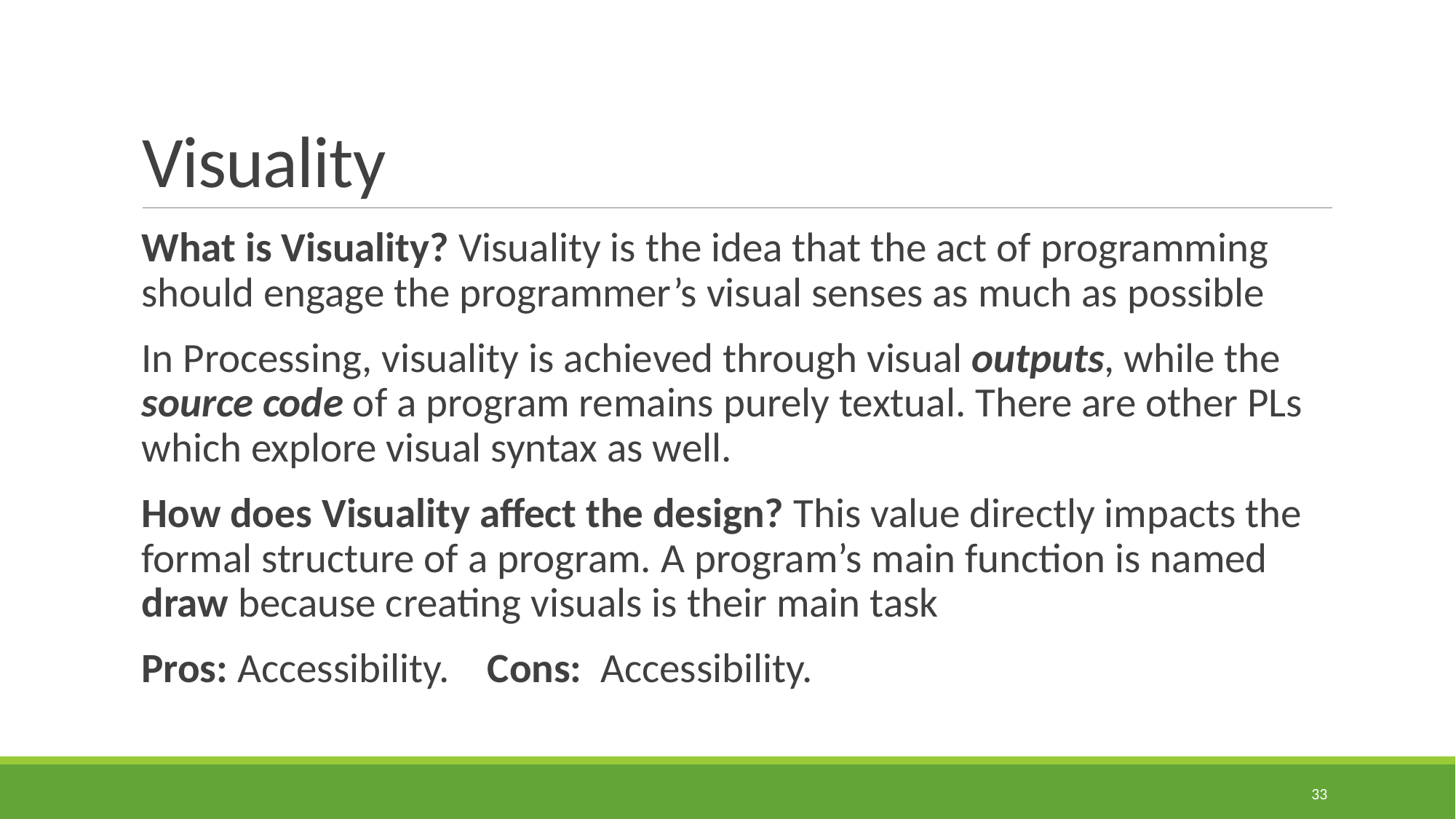

# Visuality
What is Visuality? Visuality is the idea that the act of programming should engage the programmer’s visual senses as much as possible
In Processing, visuality is achieved through visual outputs, while the source code of a program remains purely textual. There are other PLs which explore visual syntax as well.
How does Visuality affect the design? This value directly impacts the formal structure of a program. A program’s main function is named draw because creating visuals is their main task
Pros: Accessibility.    Cons:  Accessibility.
33